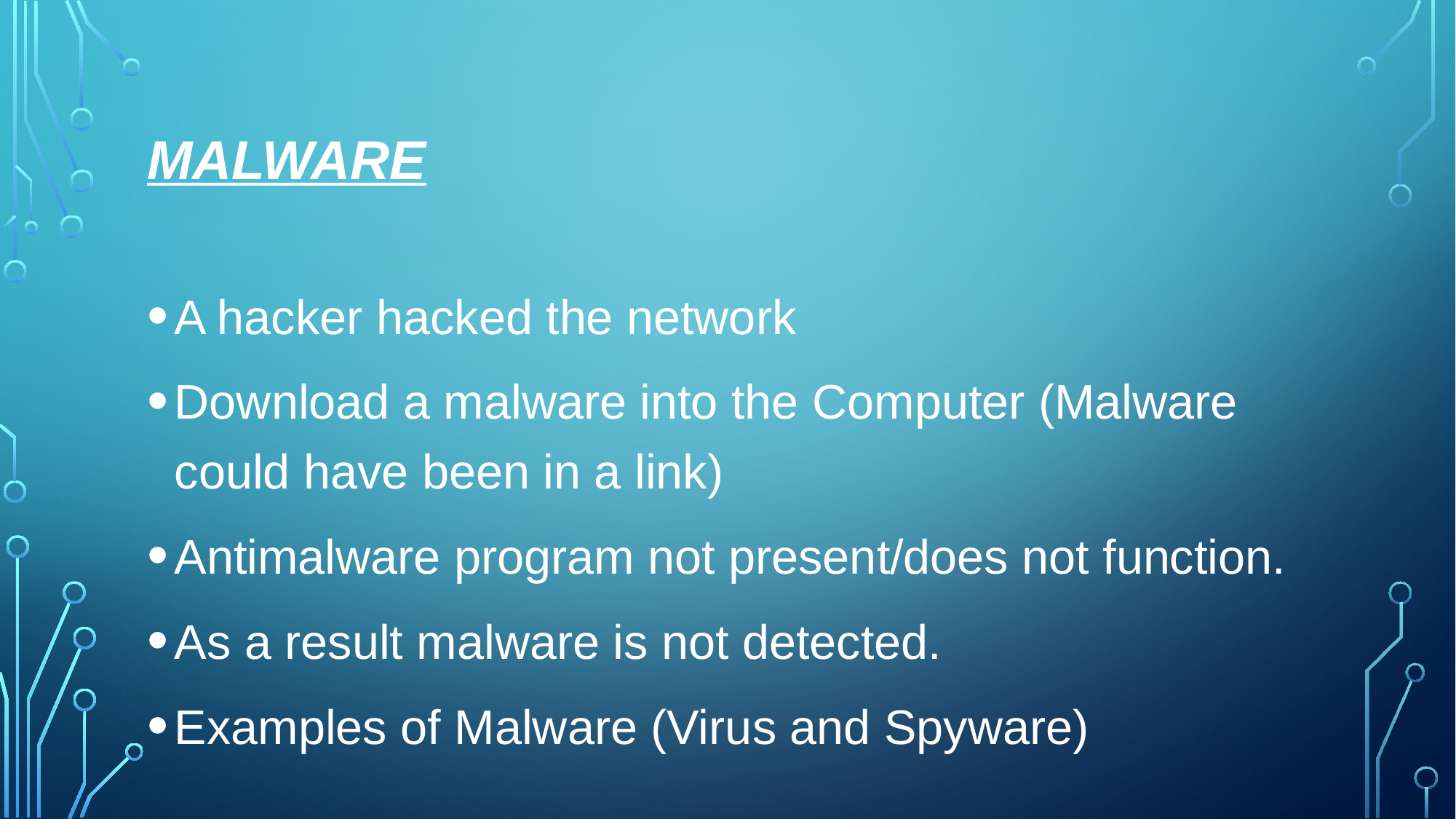

# Malware
A hacker hacked the network
Download a malware into the Computer (Malware could have been in a link)
Antimalware program not present/does not function.
As a result malware is not detected.
Examples of Malware (Virus and Spyware)